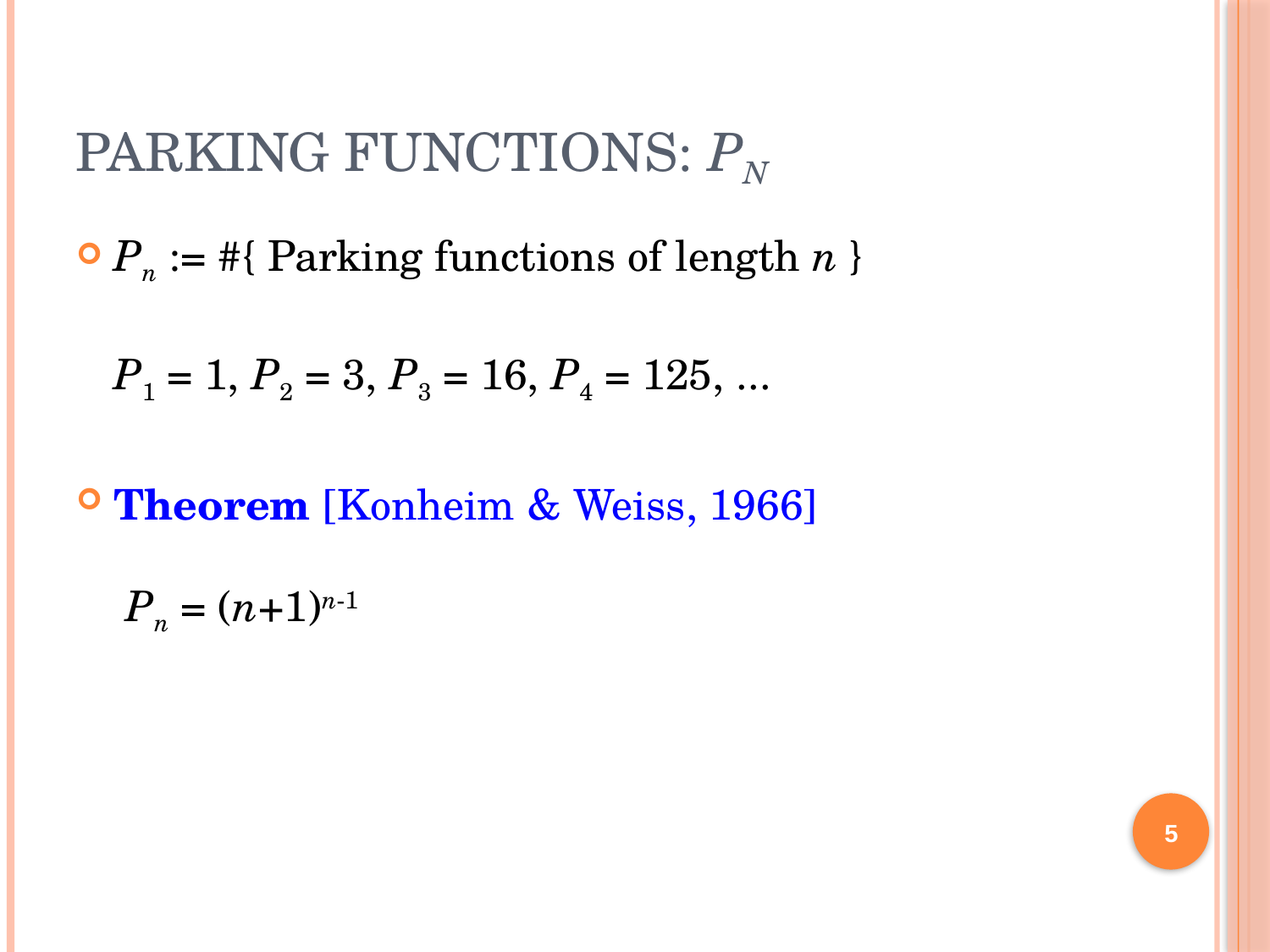

# Parking Functions: Pn
Pn := #{ Parking functions of length n }
	P1 = 1, P2 = 3, P3 = 16, P4 = 125, ...

Theorem [Konheim & Weiss, 1966]
 Pn = (n+1)n-1

5